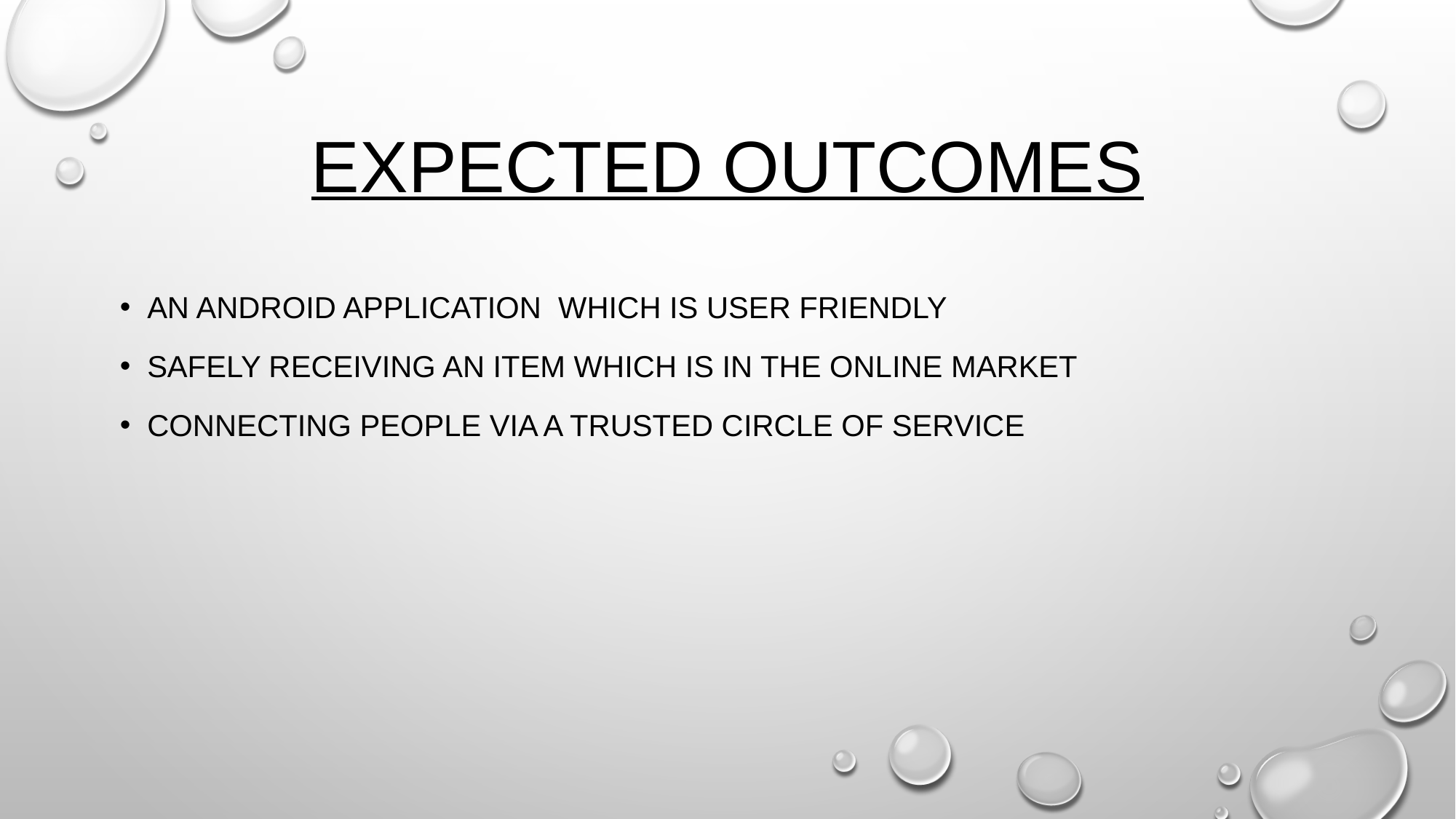

# Expected outcomes
An android application  which is user friendly
Safely receiving an item which is in the online market
Connecting people via a trusted circle of service